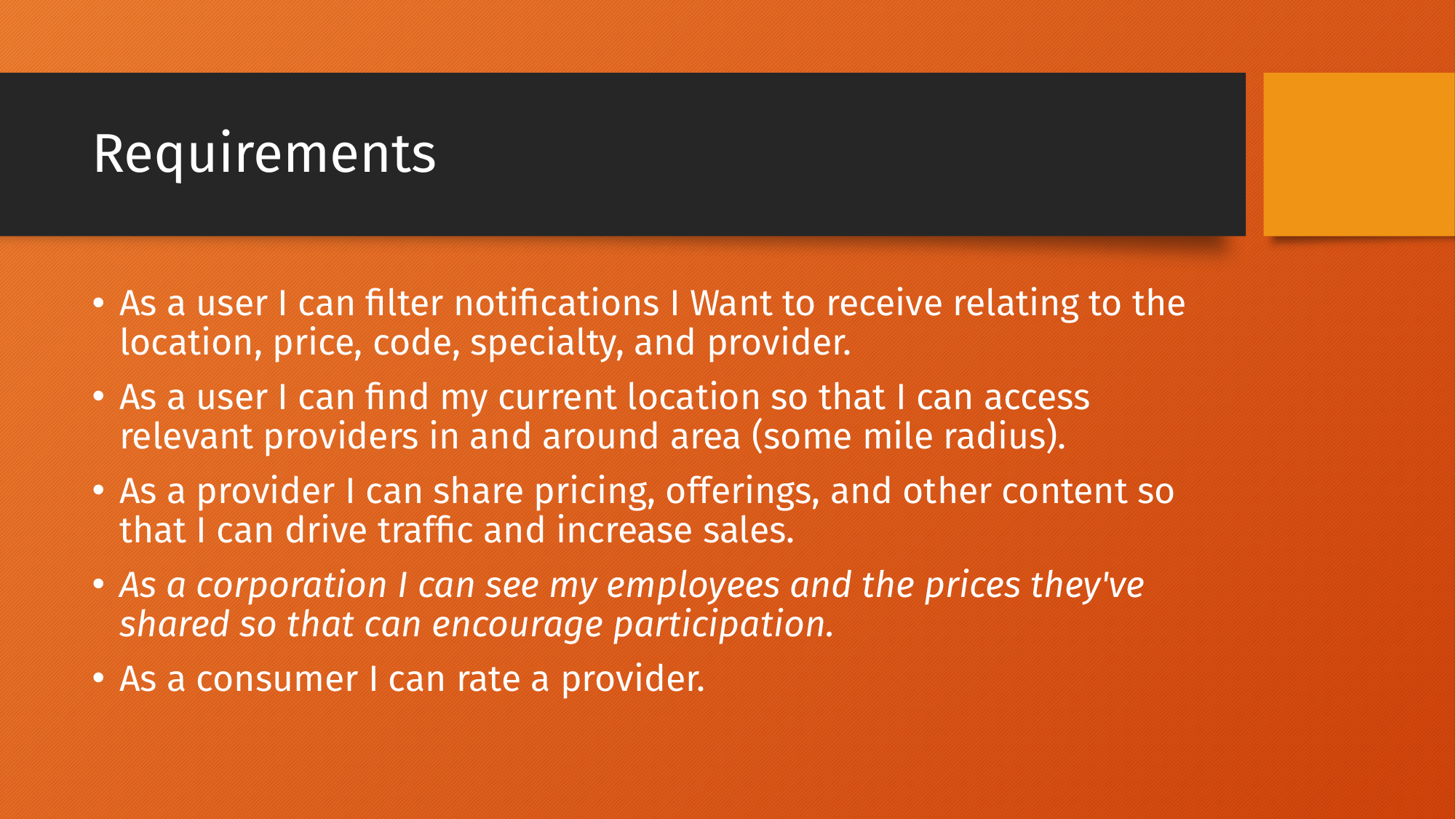

# Requirements
As a user I can filter notifications I Want to receive relating to the location, price, code, specialty, and provider.
As a user I can find my current location so that I can access relevant providers in and around area (some mile radius).
As a provider I can share pricing, offerings, and other content so that I can drive traffic and increase sales.
As a corporation I can see my employees and the prices they've shared so that can encourage participation.
As a consumer I can rate a provider.